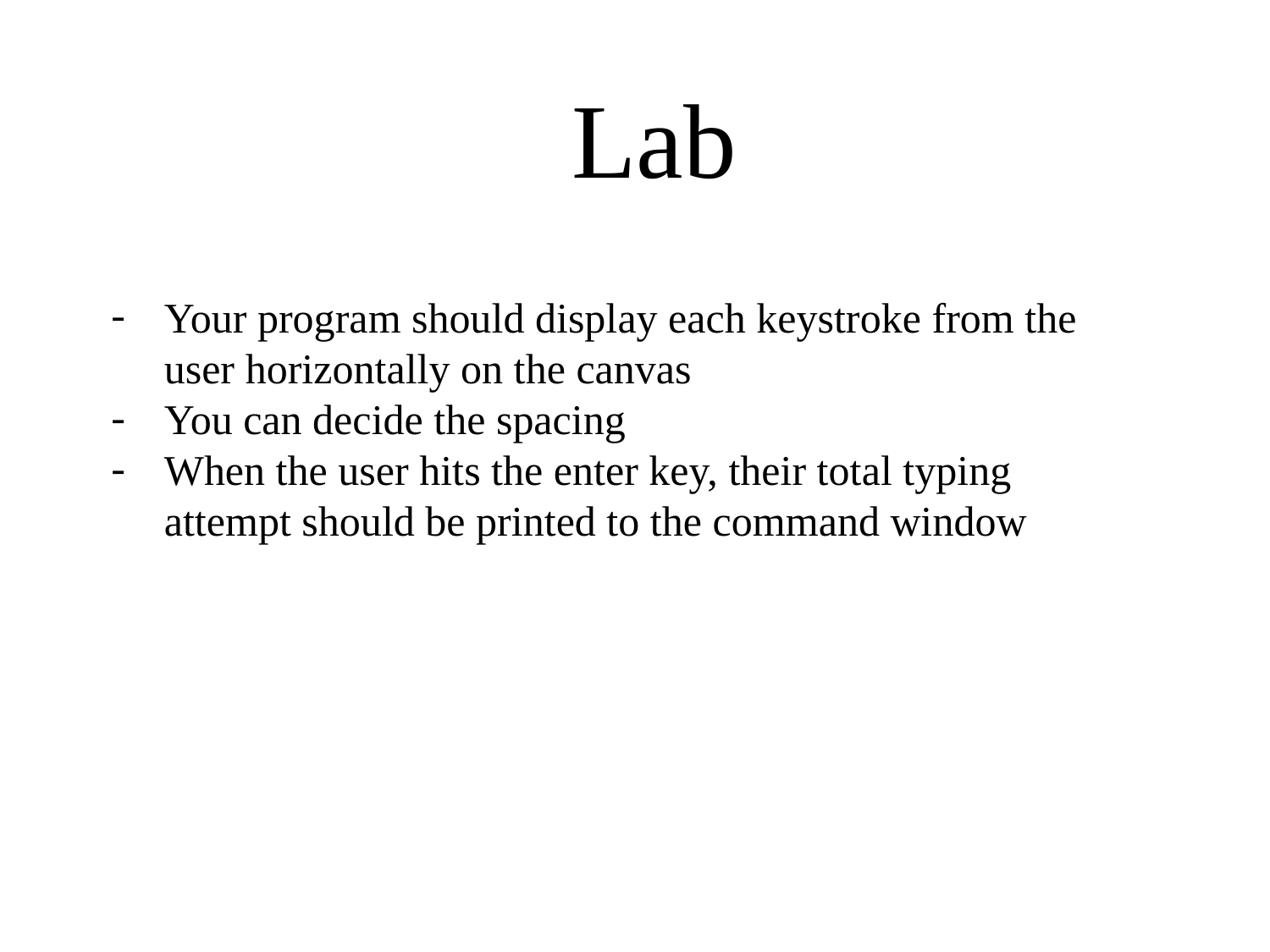

Lab

Your program should display each keystroke from the user horizontally on the canvas
You can decide the spacing
When the user hits the enter key, their total typing attempt should be printed to the command window